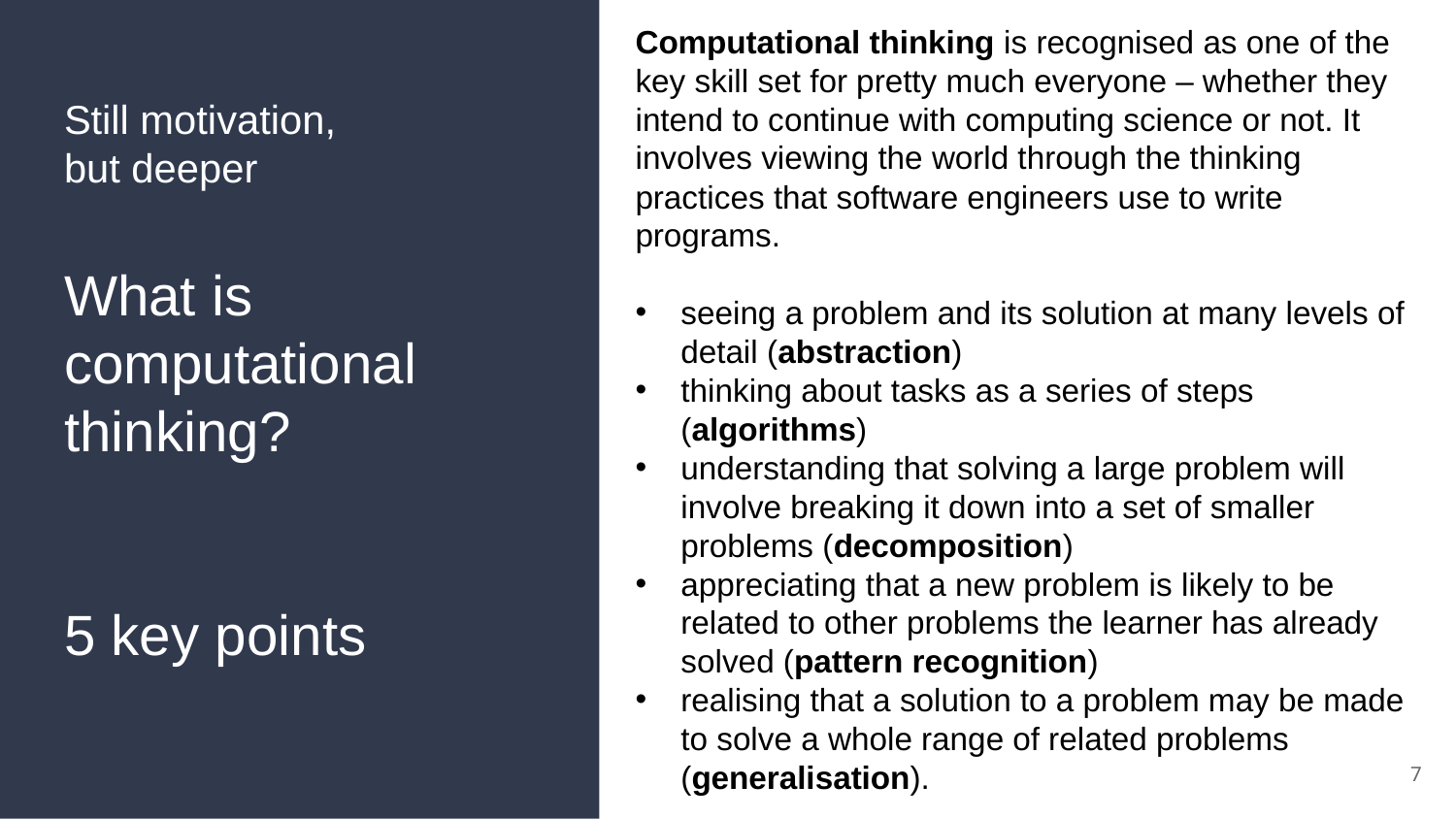

Computational thinking is recognised as one of the key skill set for pretty much everyone – whether they intend to continue with computing science or not. It involves viewing the world through the thinking practices that software engineers use to write programs.

seeing a problem and its solution at many levels of detail (abstraction)
thinking about tasks as a series of steps (algorithms)
understanding that solving a large problem will involve breaking it down into a set of smaller problems (decomposition)
appreciating that a new problem is likely to be related to other problems the learner has already solved (pattern recognition)
realising that a solution to a problem may be made to solve a whole range of related problems (generalisation).

# Still motivation, but deeper What is computational thinking? 5 key points
7